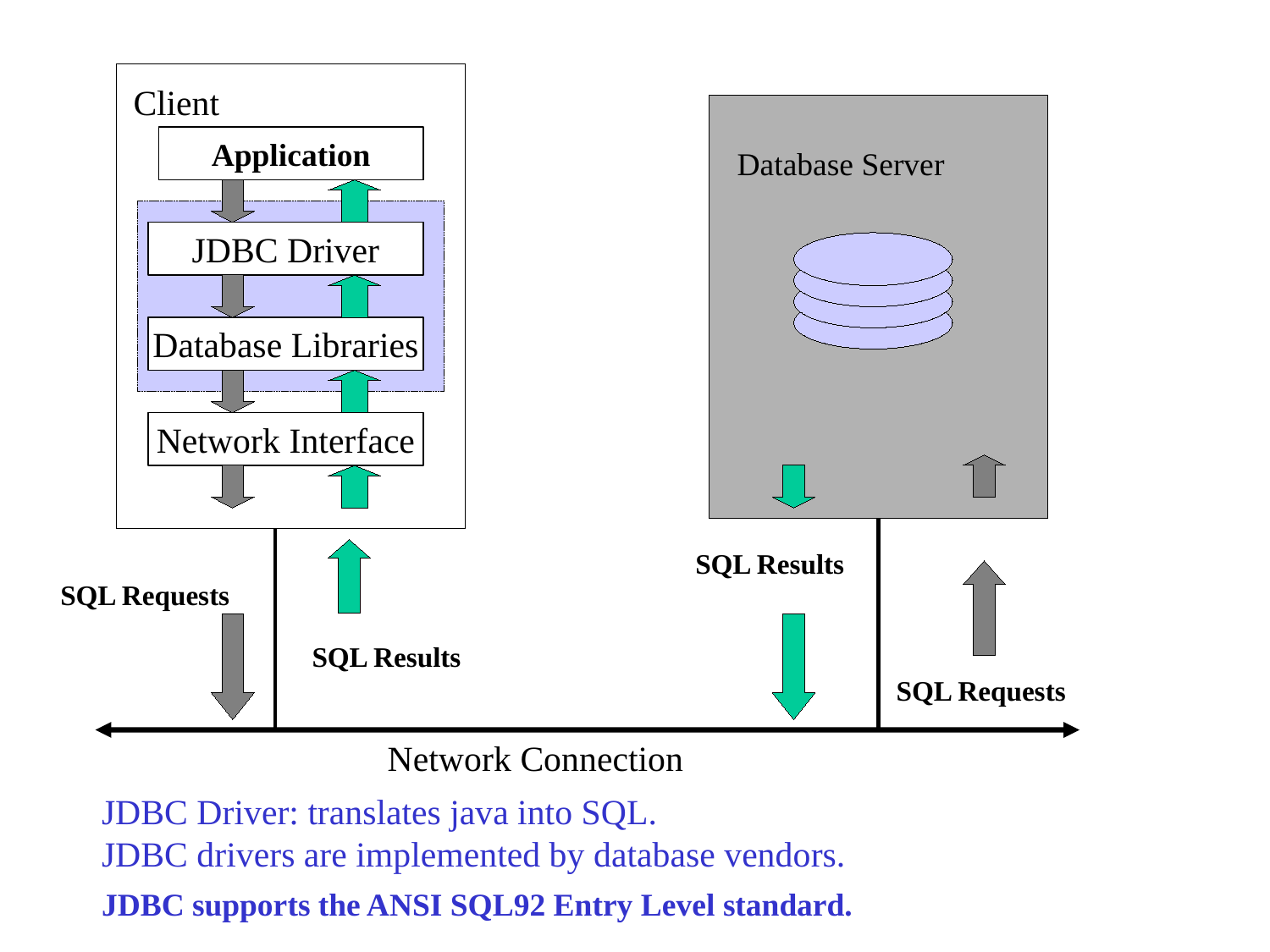

Client

Application
Database Server

JDBC Driver

Database Libraries

Network Interface

SQL Results

SQL Requests

SQL Results
SQL Requests

Network Connection
JDBC Driver: translates java into SQL.
JDBC drivers are implemented by database vendors.
JDBC supports the ANSI SQL92 Entry Level standard.